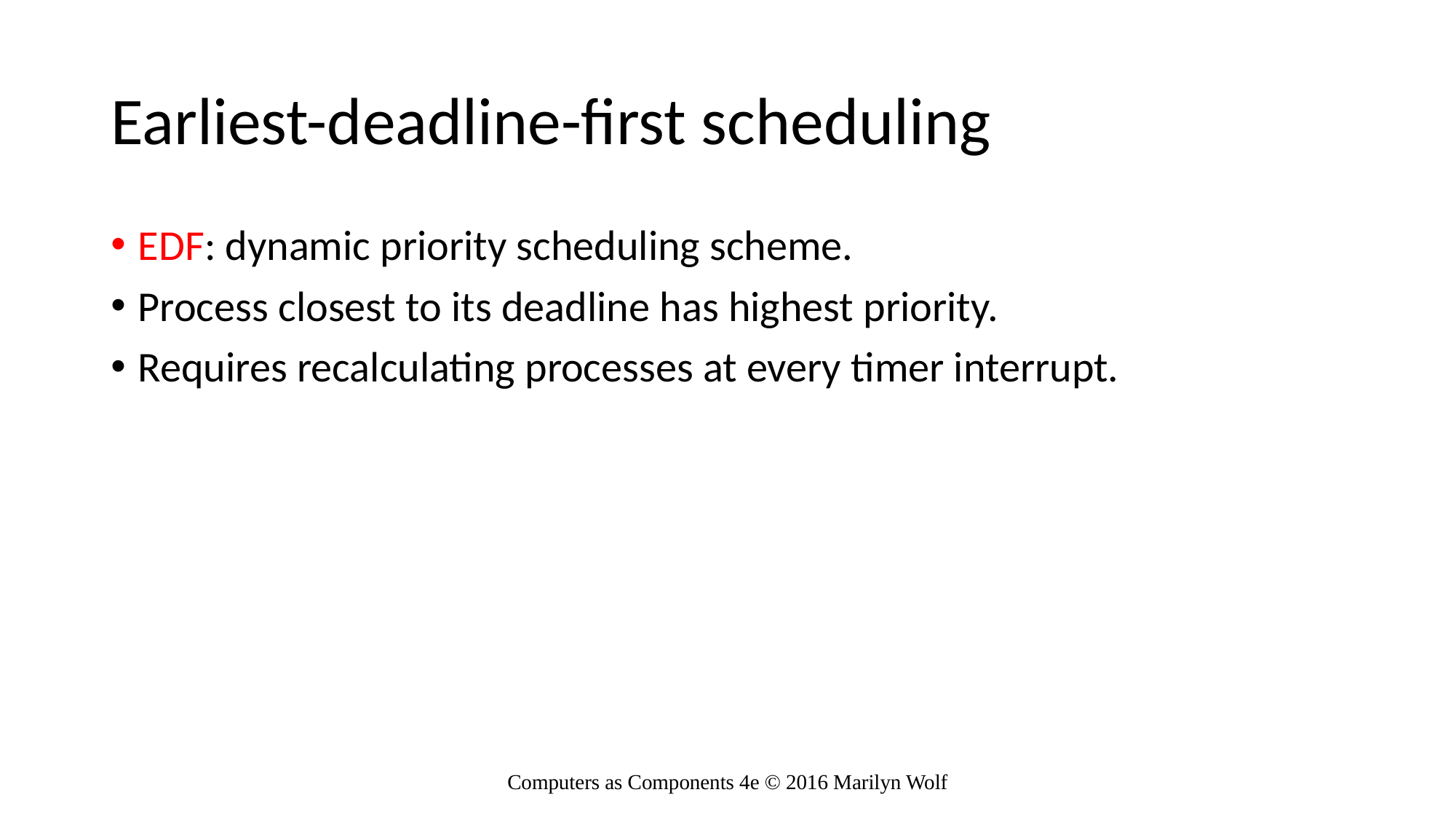

# Earliest-deadline-first scheduling
EDF: dynamic priority scheduling scheme.
Process closest to its deadline has highest priority.
Requires recalculating processes at every timer interrupt.
Computers as Components 4e © 2016 Marilyn Wolf